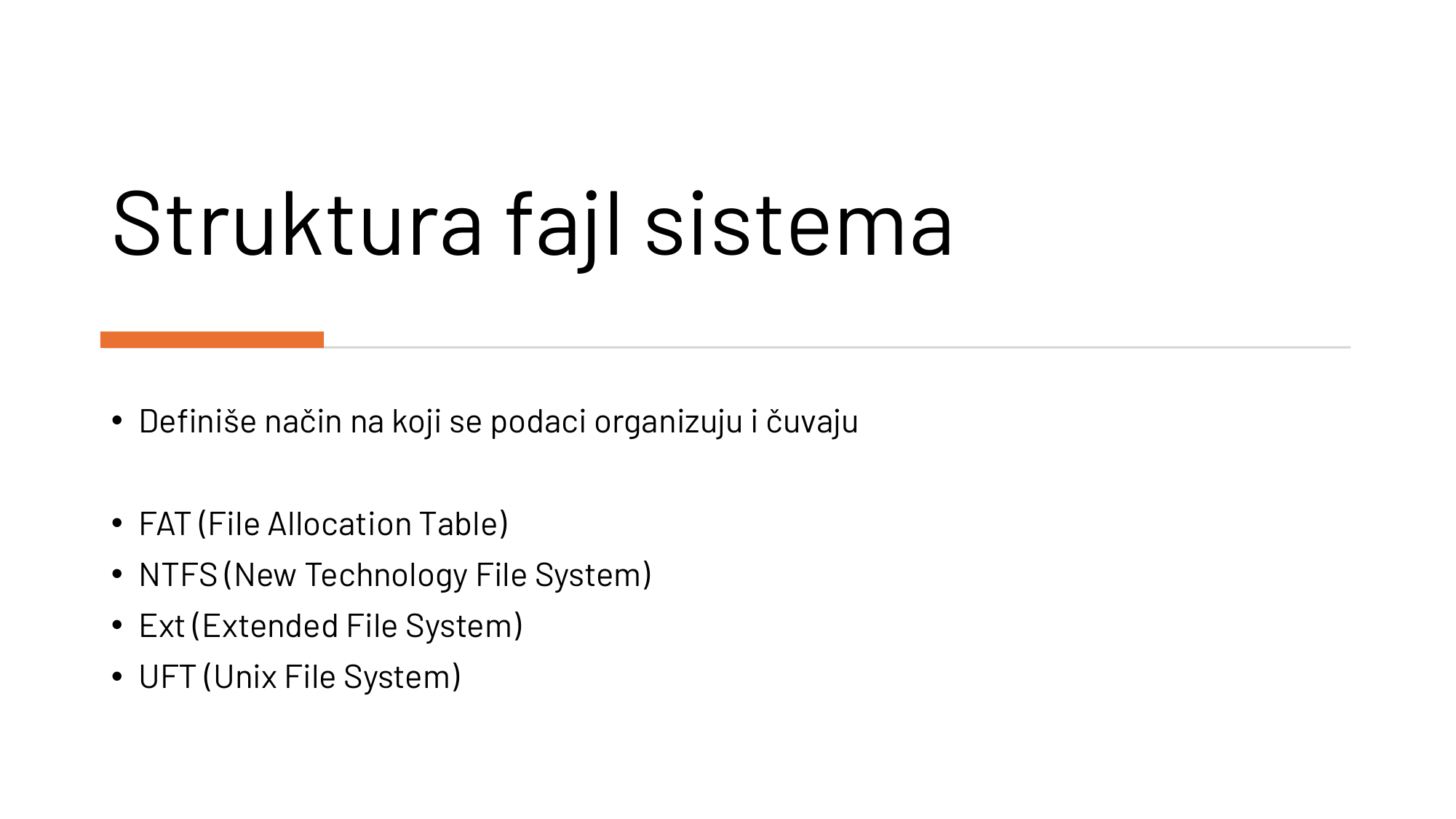

# Struktura fajl sistema

Definiše način na koji se podaci organizuju i čuvaju

FAT (File Allocation Table)
NTFS (New Technology File System)
Ext (Extended File System)
UFT (Unix File System)